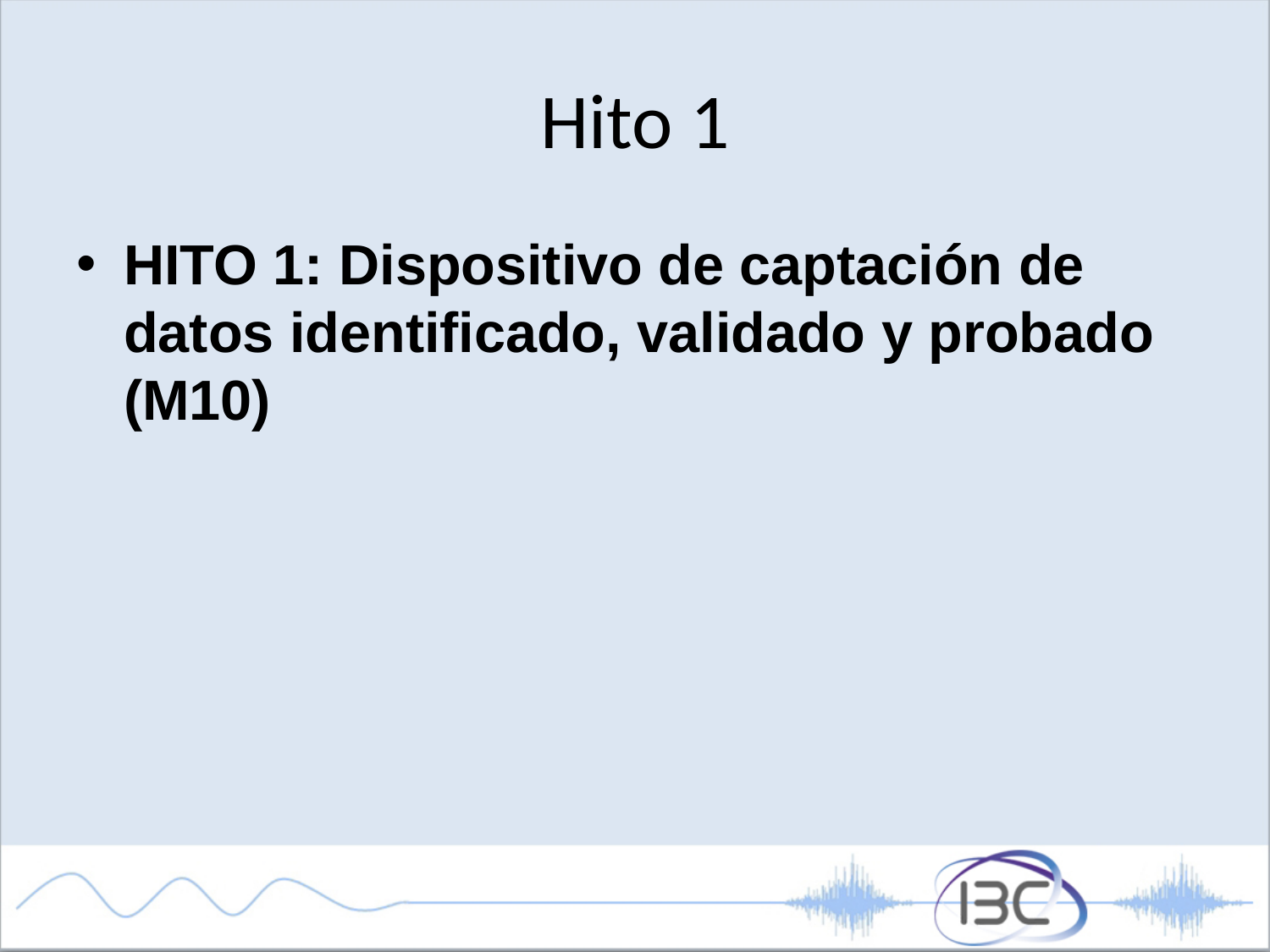

# Hito 1
HITO 1: Dispositivo de captación de datos identificado, validado y probado (M10)